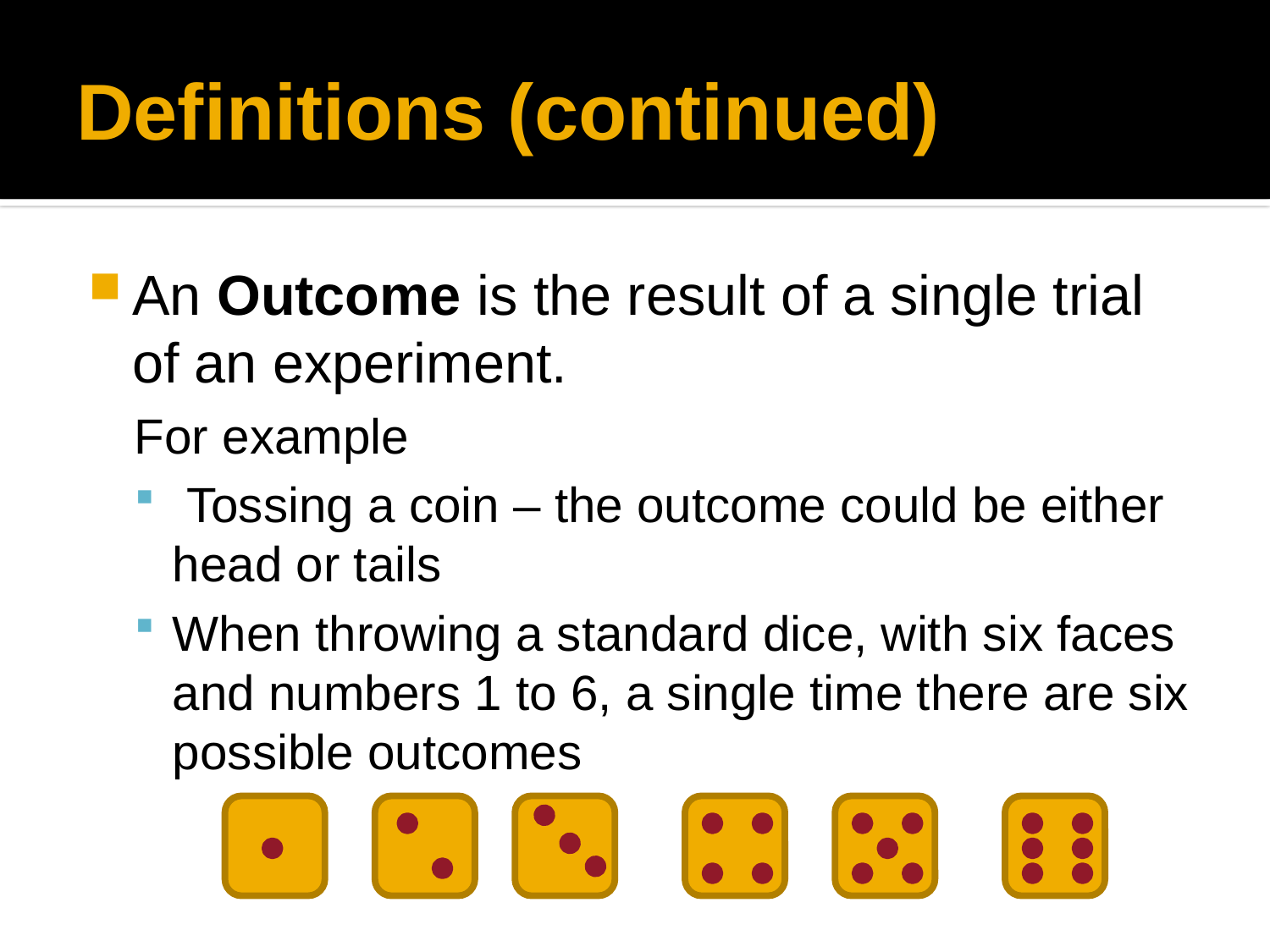

# Definitions (continued)
An Outcome is the result of a single trial of an experiment.
For example
 Tossing a coin – the outcome could be either head or tails
When throwing a standard dice, with six faces and numbers 1 to 6, a single time there are six possible outcomes